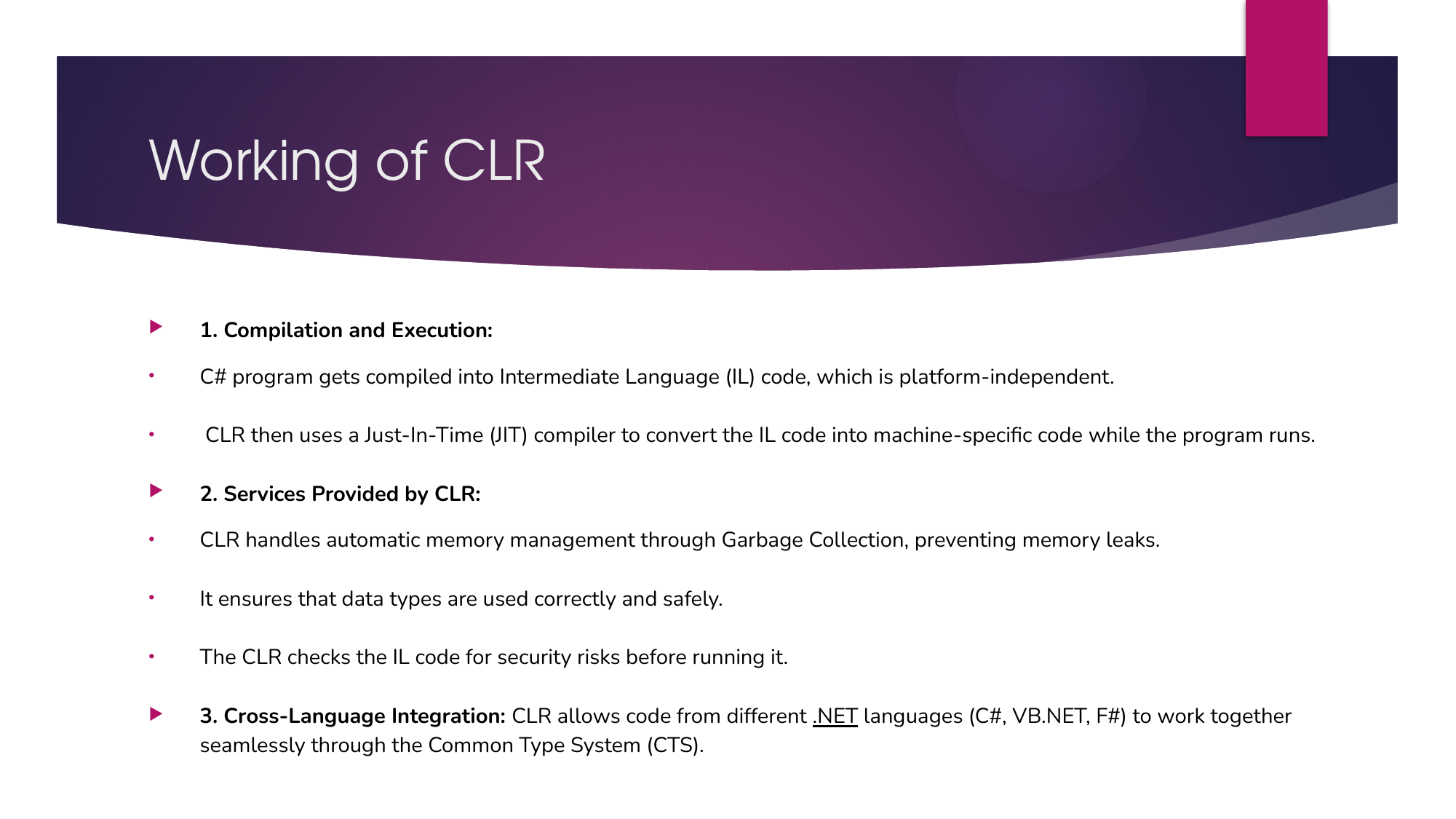

# Working of CLR
1. Compilation and Execution:
C# program gets compiled into Intermediate Language (IL) code, which is platform-independent.
 CLR then uses a Just-In-Time (JIT) compiler to convert the IL code into machine-specific code while the program runs.
2. Services Provided by CLR:
CLR handles automatic memory management through Garbage Collection, preventing memory leaks.
It ensures that data types are used correctly and safely.
The CLR checks the IL code for security risks before running it.
3. Cross-Language Integration: CLR allows code from different .NET languages (C#, VB.NET, F#) to work together seamlessly through the Common Type System (CTS).